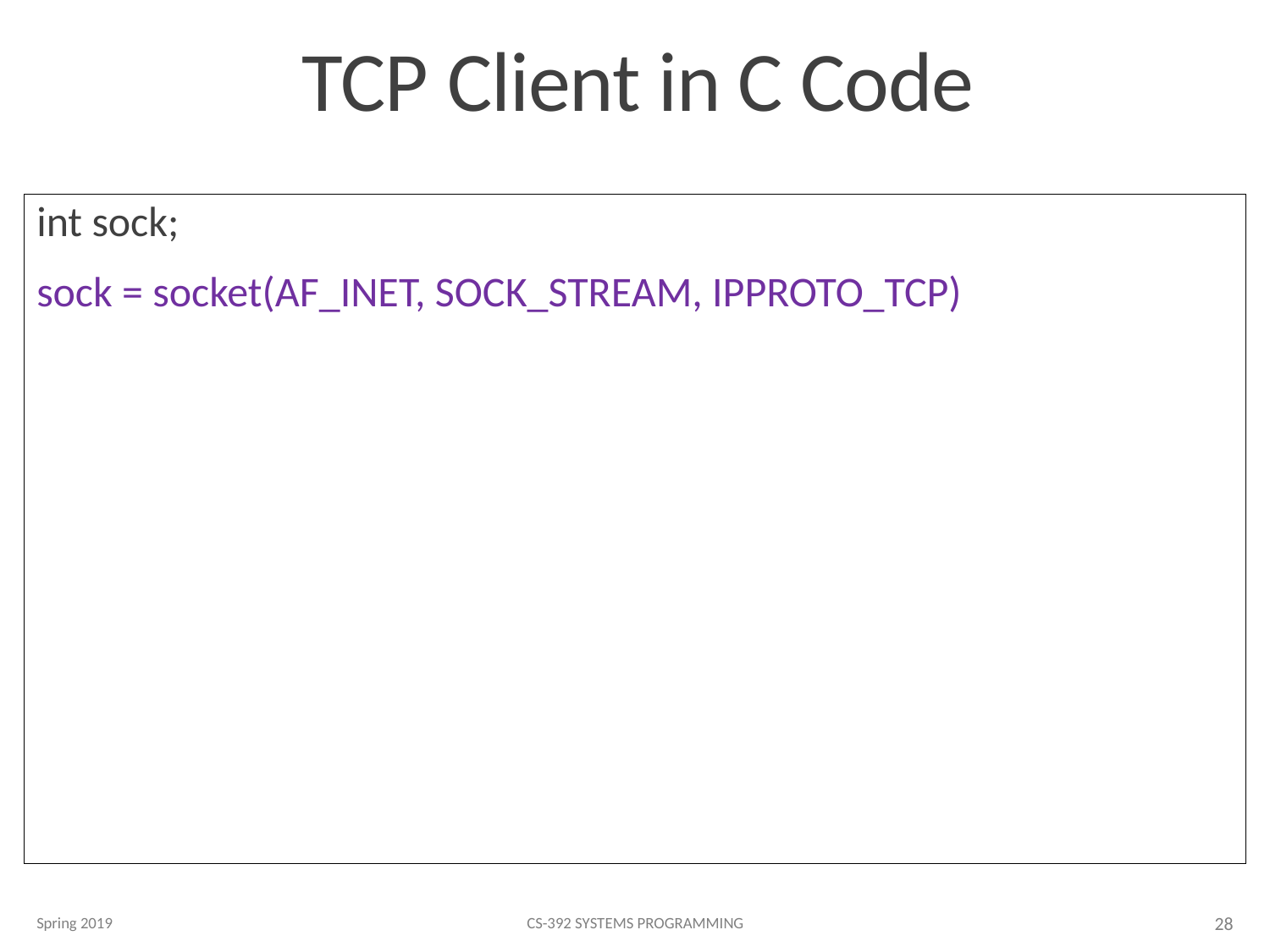

# TCP Client in C Code
int sock;
sock = socket(AF_INET, SOCK_STREAM, IPPROTO_TCP)
Spring 2019
CS-392 Systems Programming
28